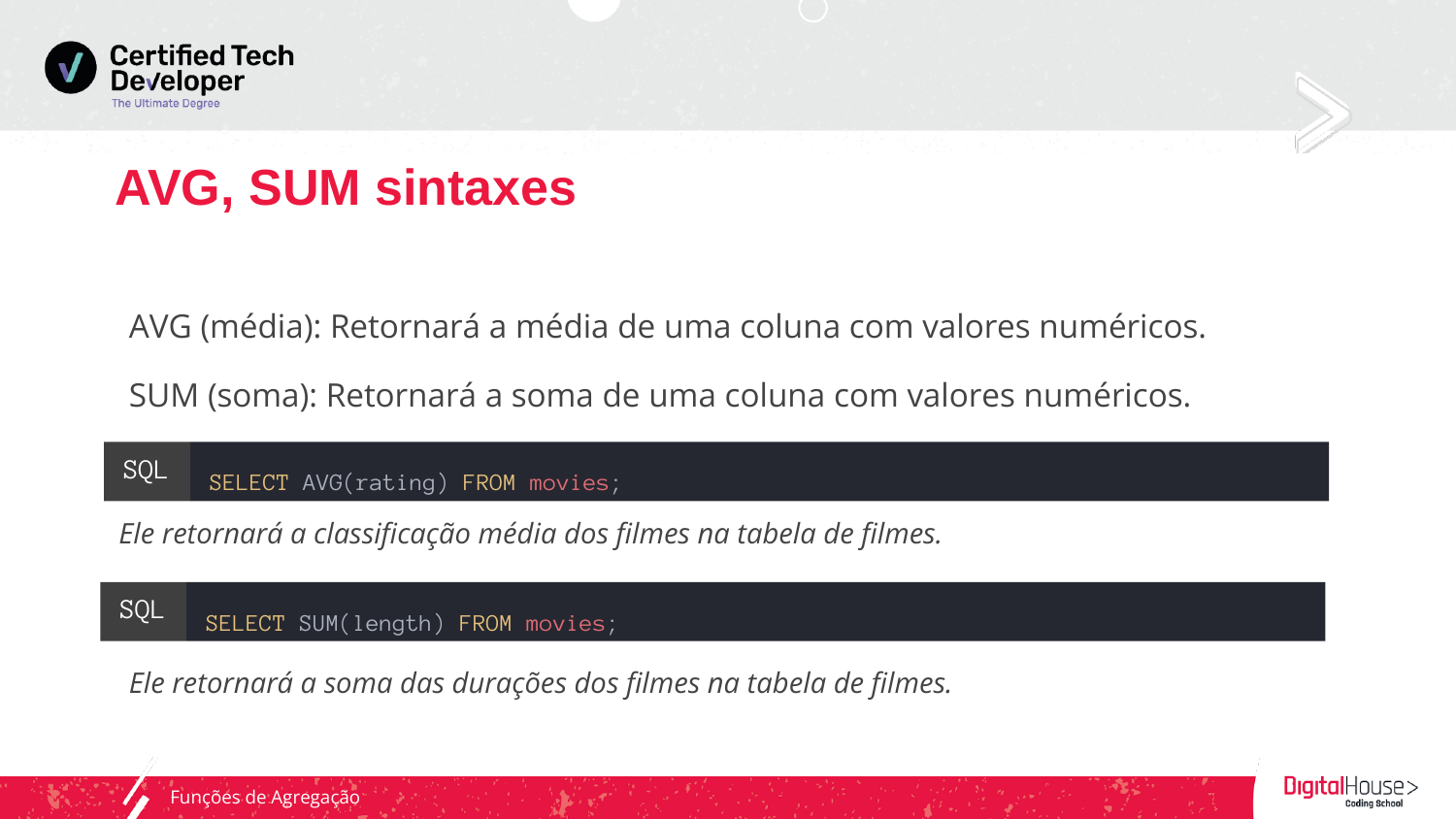

# AVG, SUM sintaxes
AVG (média): Retornará a média de uma coluna com valores numéricos.
SUM (soma): Retornará a soma de uma coluna com valores numéricos.
SELECT AVG(rating) FROM movies;
SQL
Ele retornará a classificação média dos filmes na tabela de filmes.
SELECT SUM(length) FROM movies;
SQL
Ele retornará a soma das durações dos filmes na tabela de filmes.